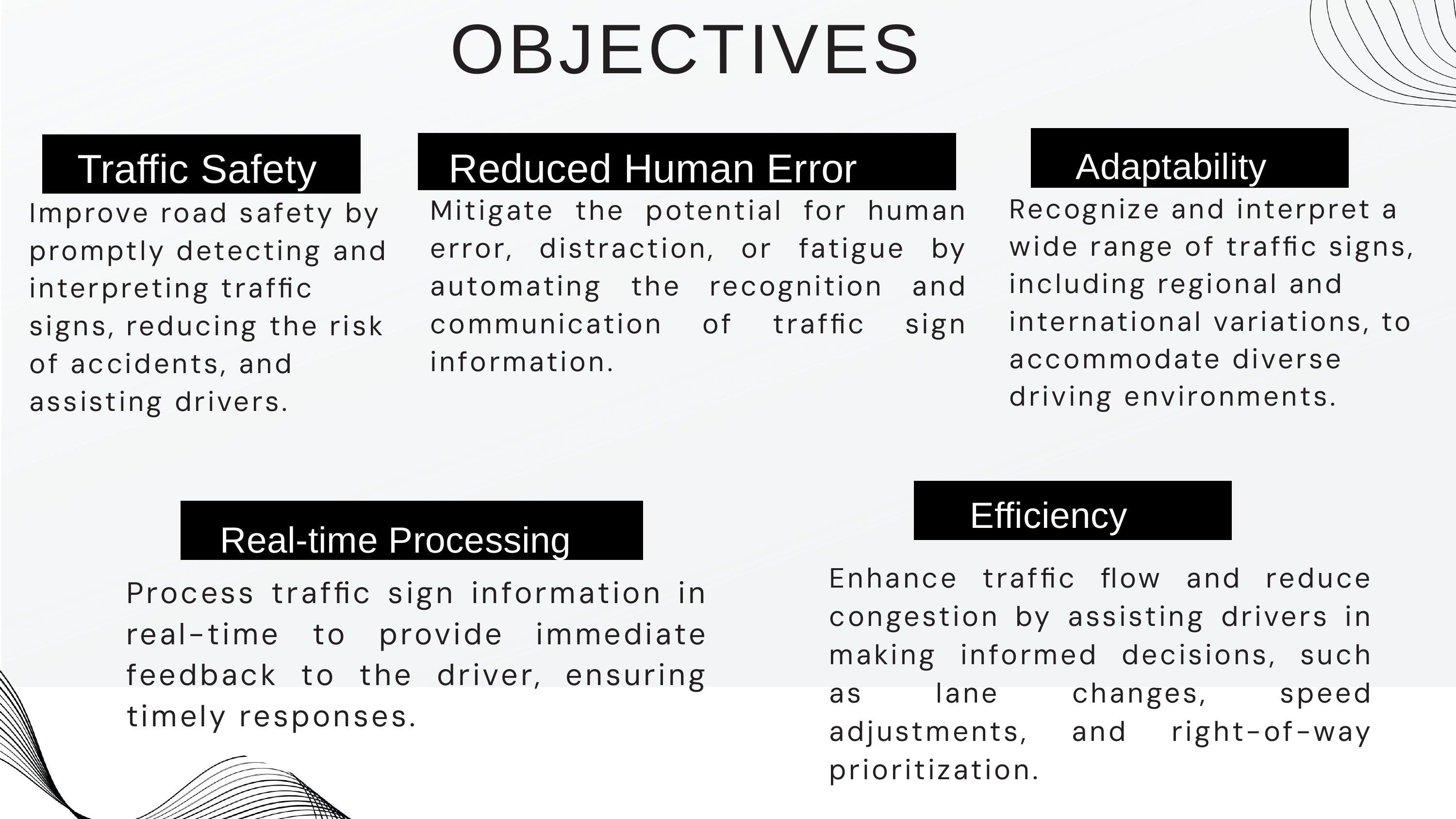

OBJECTIVES

Reduced Human Error

Adaptability

Traffic Safety
Recognize and interpret a wide range of traffic signs, including regional and international variations, to accommodate diverse driving environments.
Mitigate the potential for human error, distraction, or fatigue by automating the recognition and communication of traffic sign information.
Improve road safety by promptly detecting and interpreting traffic signs, reducing the risk of accidents, and assisting drivers.

Efficiency

Real-time Processing

Enhance traffic flow and reduce congestion by assisting drivers in making informed decisions, such as lane changes, speed adjustments, and right-of-way prioritization.
Process traffic sign information in real-time to provide immediate feedback to the driver, ensuring timely responses.